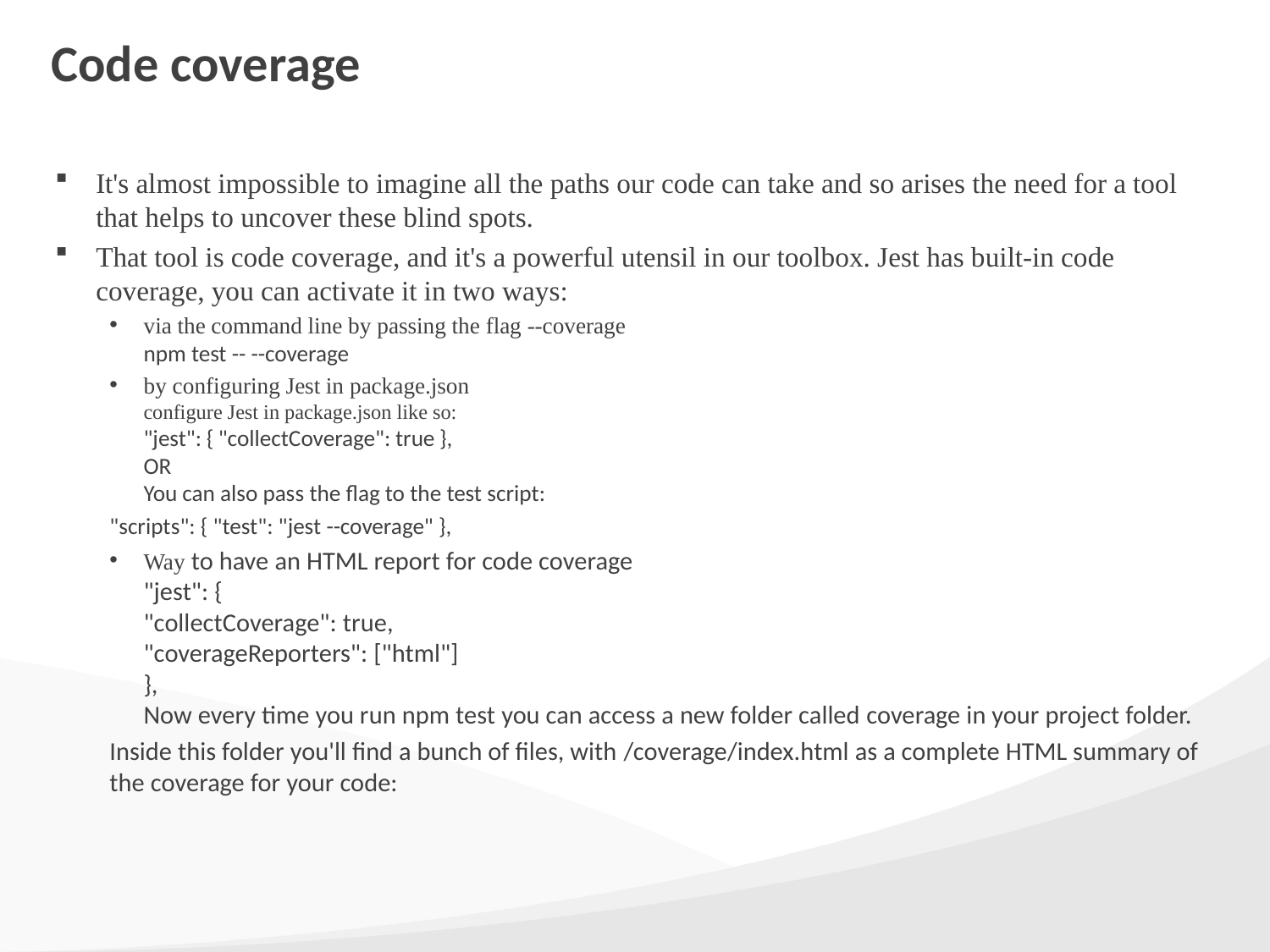

# Code coverage
It's almost impossible to imagine all the paths our code can take and so arises the need for a tool that helps to uncover these blind spots.
That tool is code coverage, and it's a powerful utensil in our toolbox. Jest has built-in code coverage, you can activate it in two ways:
via the command line by passing the flag --coverage
npm test -- --coverage
by configuring Jest in package.json
configure Jest in package.json like so:
"jest": { "collectCoverage": true },
OR
You can also pass the flag to the test script:
	"scripts": { "test": "jest --coverage" },
Way to have an HTML report for code coverage
"jest": {
"collectCoverage": true,
"coverageReporters": ["html"]
},
Now every time you run npm test you can access a new folder called coverage in your project folder.
	Inside this folder you'll find a bunch of files, with /coverage/index.html as a complete HTML summary of the coverage for your code: